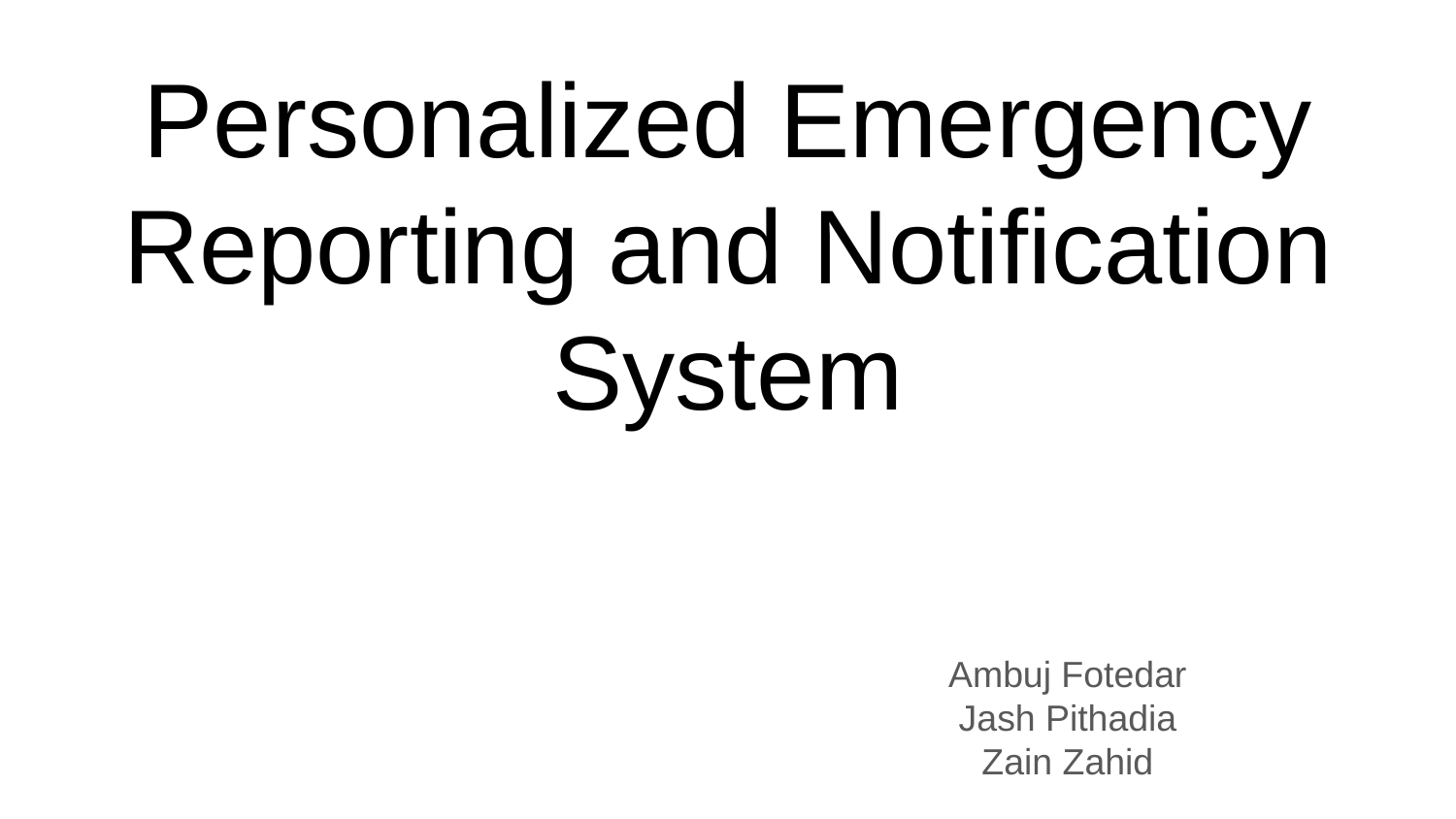

# Personalized Emergency Reporting and Notification System
Ambuj Fotedar
Jash Pithadia
Zain Zahid